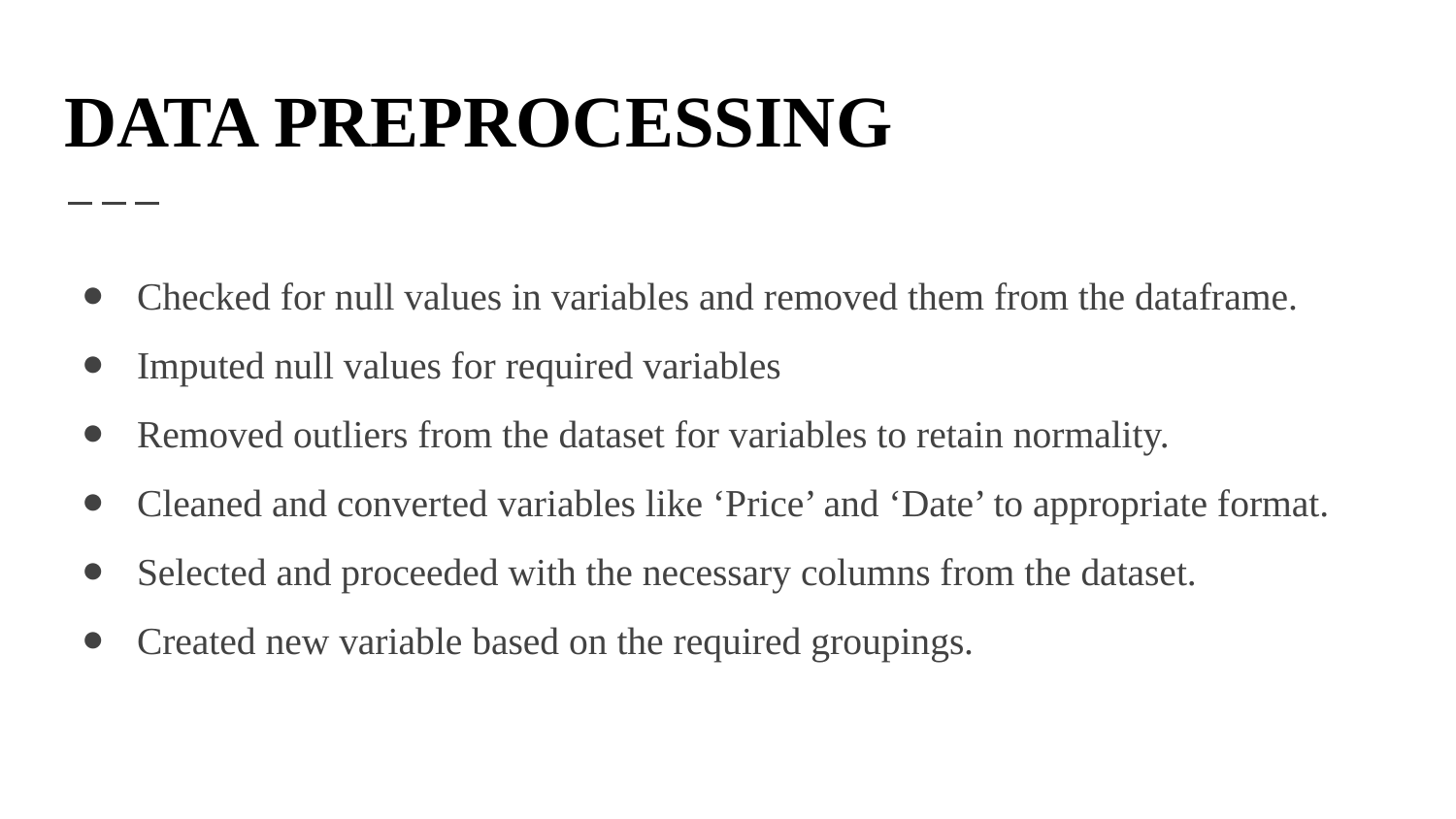

# DATA PREPROCESSING
Checked for null values in variables and removed them from the dataframe.
Imputed null values for required variables
Removed outliers from the dataset for variables to retain normality.
Cleaned and converted variables like ‘Price’ and ‘Date’ to appropriate format.
Selected and proceeded with the necessary columns from the dataset.
Created new variable based on the required groupings.